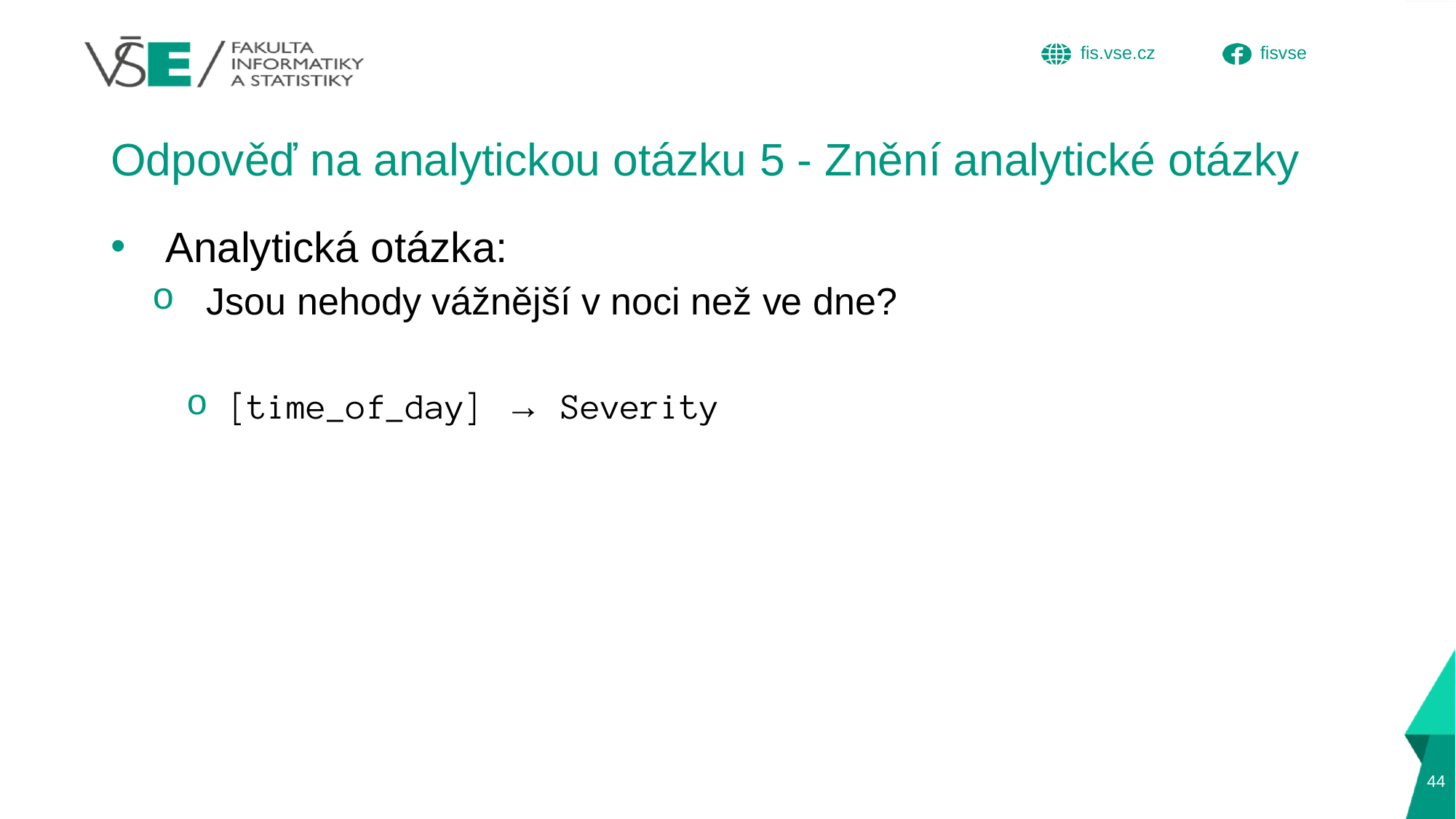

# Odpověď na analytickou otázku 5 - Znění analytické otázky
Analytická otázka:
Jsou nehody vážnější v noci než ve dne?

 [time_of_day] → Severity